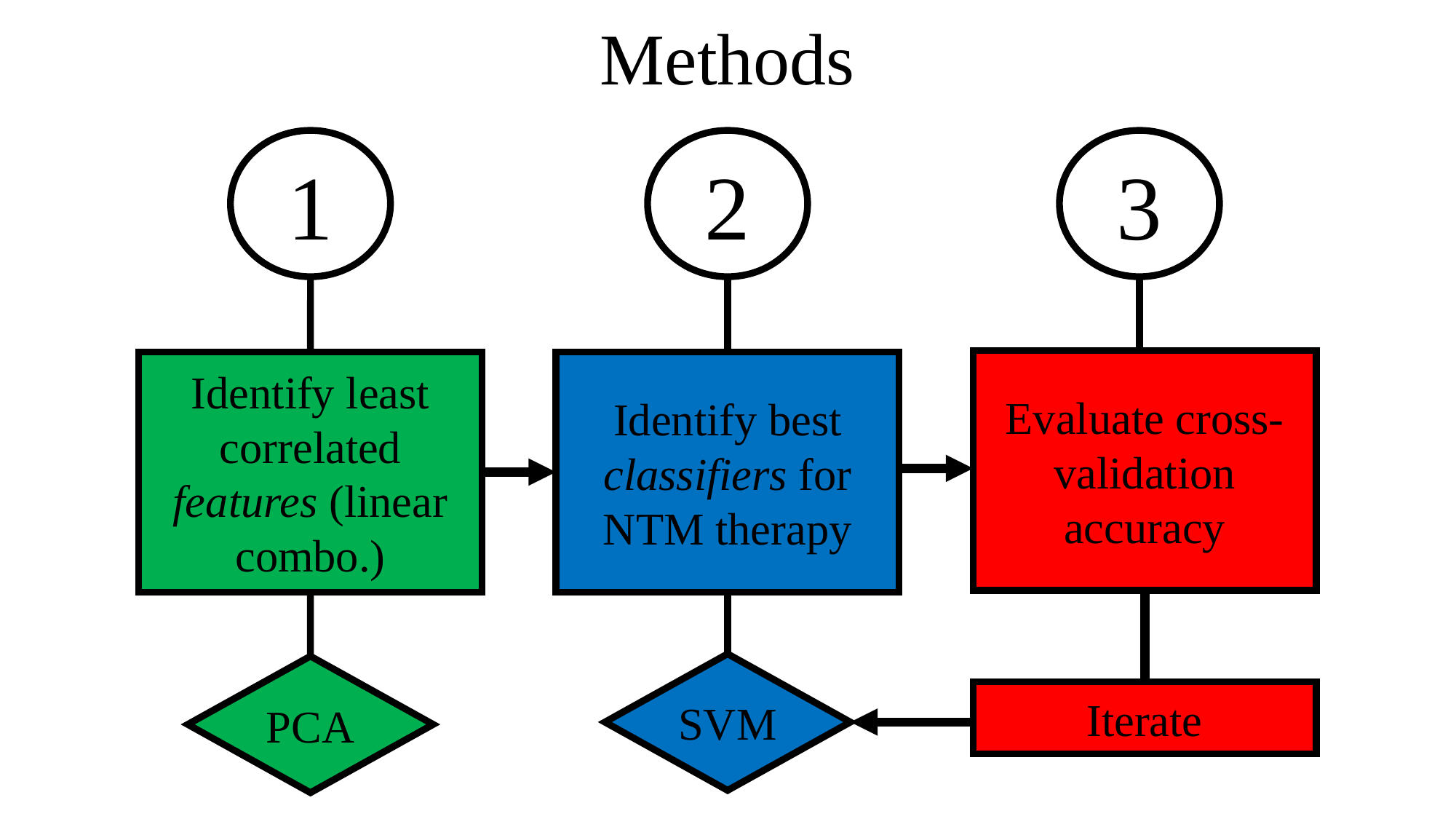

Methods
1
2
3
Evaluate cross-validation accuracy
Identify least correlated features (linear combo.)
Identify best classifiers for NTM therapy
SVM
PCA
Iterate